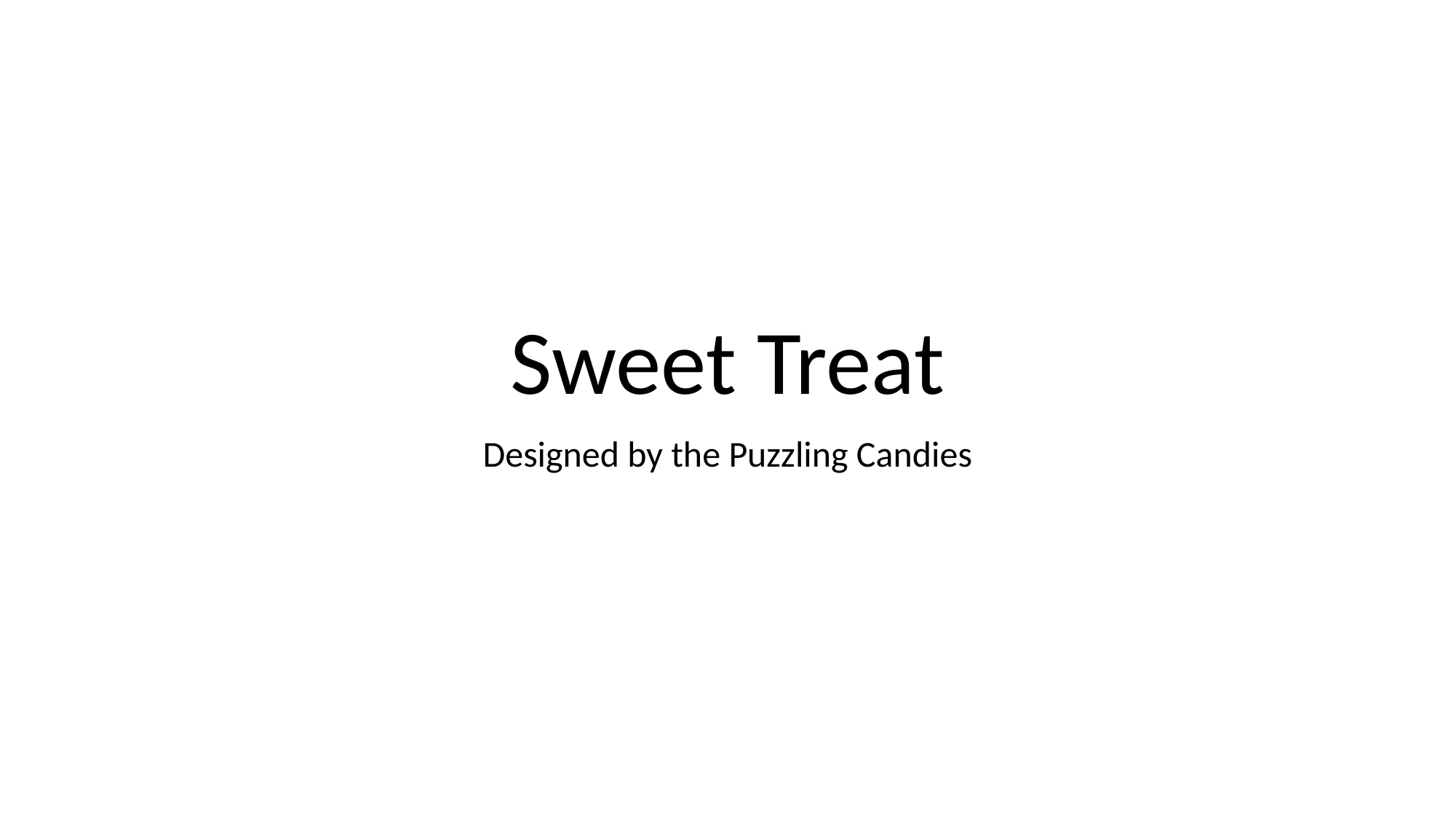

# Sweet Treat
Designed by the Puzzling Candies